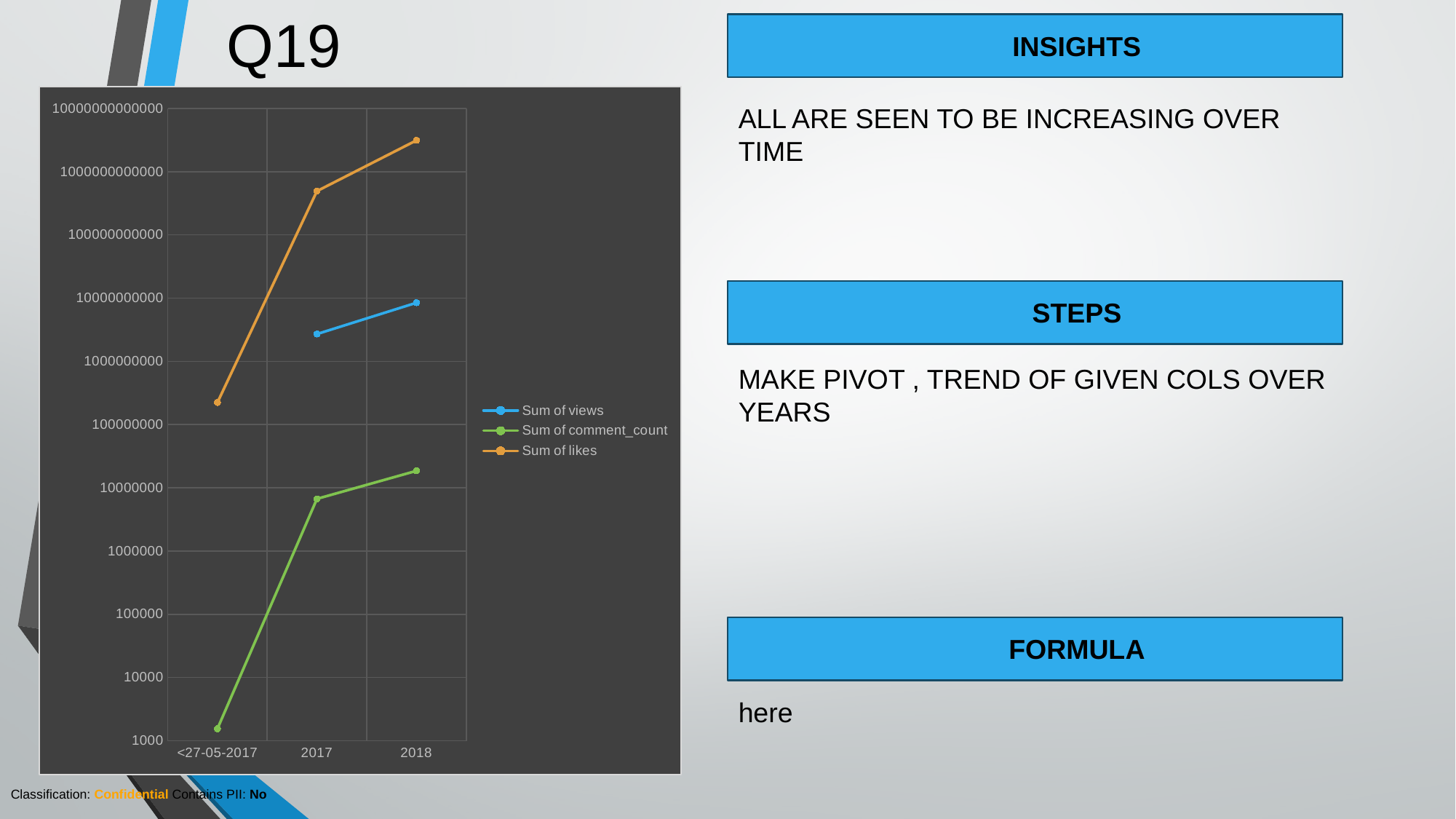

# Q19

INSIGHTS

### Chart

| Category | Sum of views | Sum of comment_count | Sum of likes |
|---|---|---|---|
| <27-05-2017 | None | 1547.3843748083646 | 223404849.2613447 |
| 2017 | 2700407997.0 | 6690439.0 | 492442093807.0 |
| 2018 | 8445909227.0 | 18542758.0 | 3126046439571.0 |
ALL ARE SEEN TO BE INCREASING OVER TIME

STEPS
MAKE PIVOT , TREND OF GIVEN COLS OVER YEARS

FORMULA
here